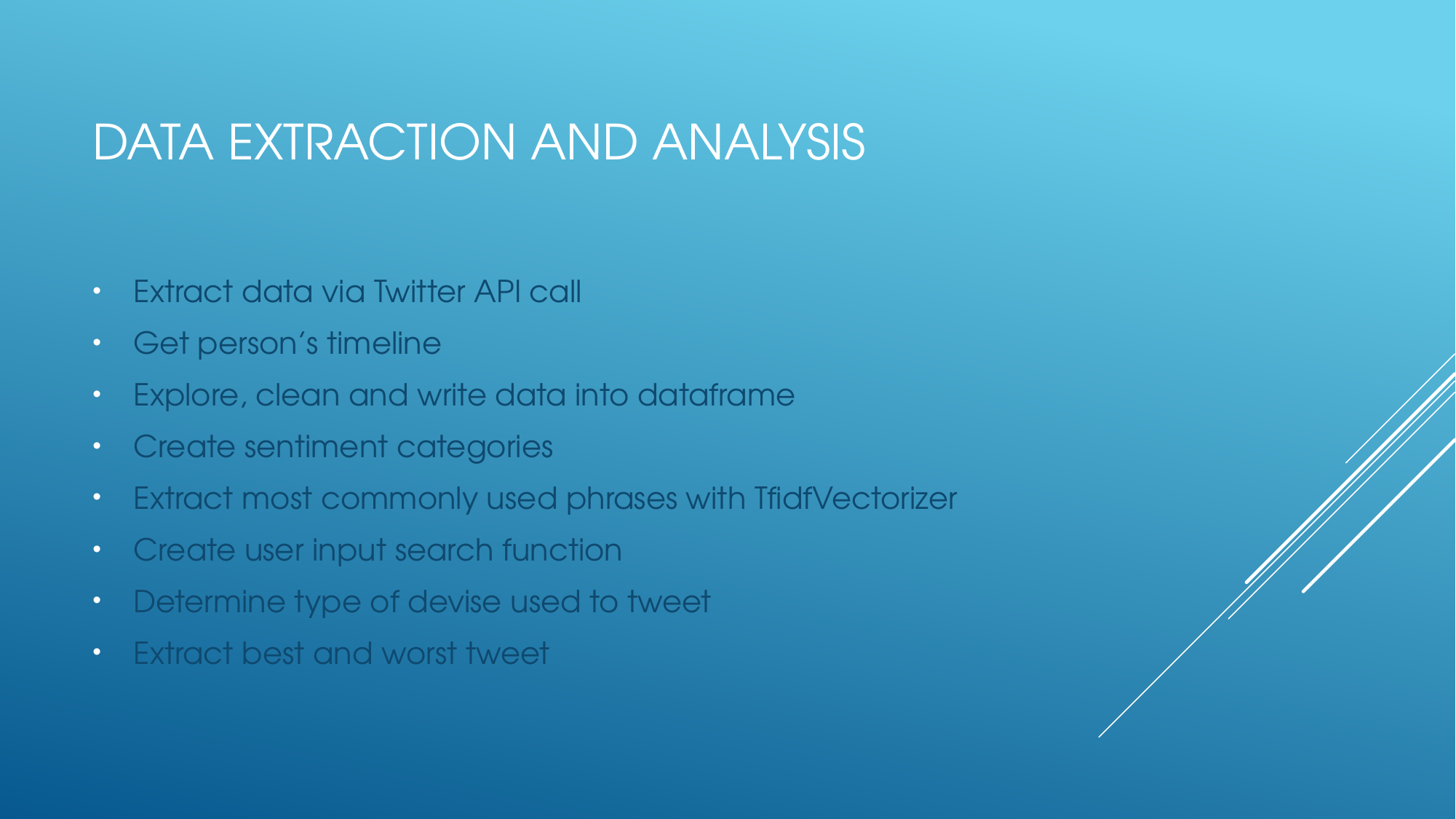

# Data extraction and analysis
Extract data via Twitter API call
Get person’s timeline
Explore, clean and write data into dataframe
Create sentiment categories
Extract most commonly used phrases with TfidfVectorizer
Create user input search function
Determine type of devise used to tweet
Extract best and worst tweet